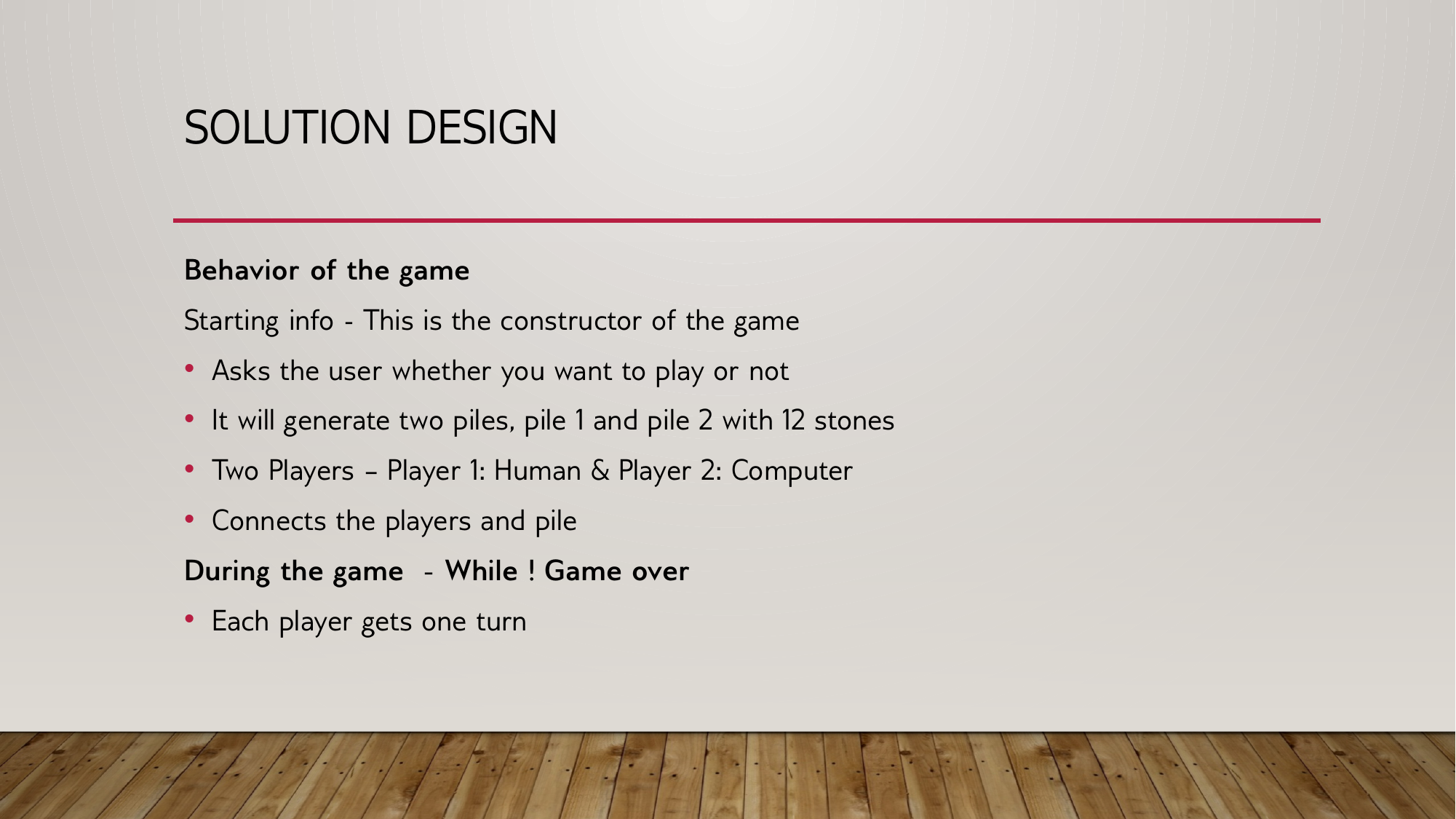

# Solution Design
Behavior of the game
Starting info - This is the constructor of the game
Asks the user whether you want to play or not
It will generate two piles, pile 1 and pile 2 with 12 stones
Two Players – Player 1: Human & Player 2: Computer
Connects the players and pile
During the game  - While ! Game over
Each player gets one turn